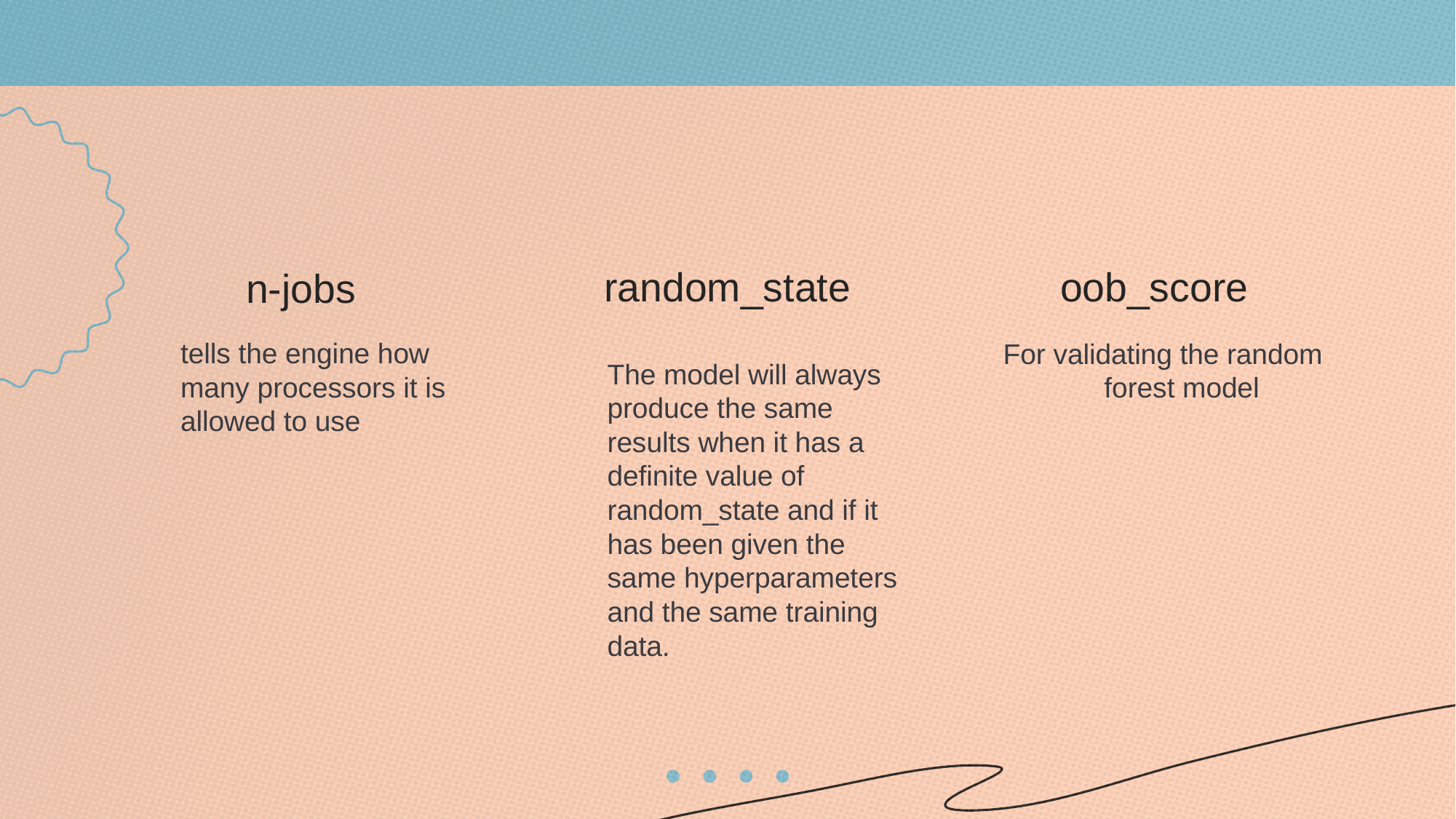

#
random_state
oob_score
n-jobs
	tells the engine how many processors it is allowed to use
For validating the random forest model
	The model will always produce the same results when it has a definite value of random_state and if it has been given the same hyperparameters and the same training data.